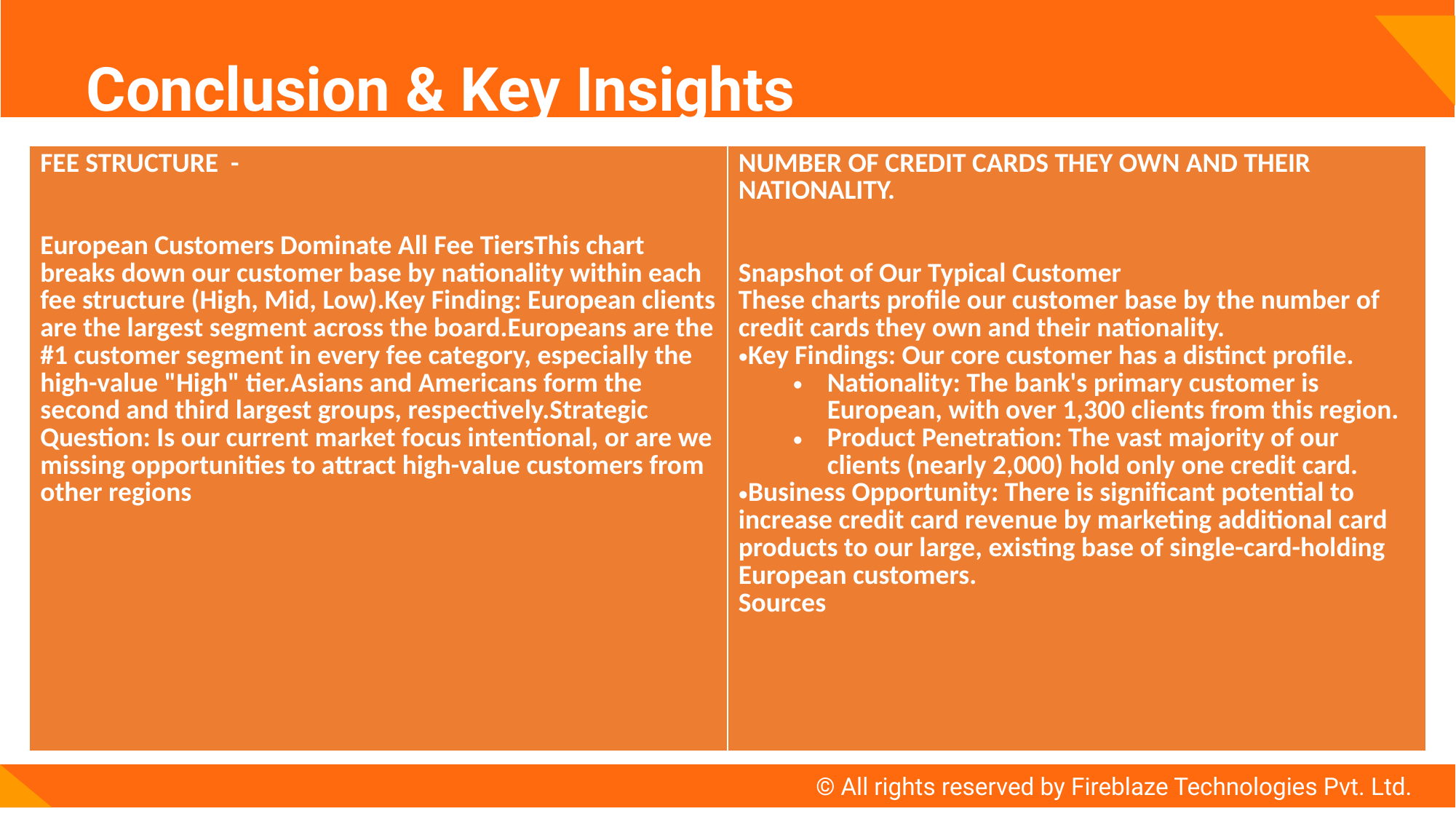

# Conclusion & Key Insights

| FEE STRUCTURE - European Customers Dominate All Fee TiersThis chart breaks down our customer base by nationality within each fee structure (High, Mid, Low).Key Finding: European clients are the largest segment across the board.Europeans are the #1 customer segment in every fee category, especially the high-value "High" tier.Asians and Americans form the second and third largest groups, respectively.Strategic Question: Is our current market focus intentional, or are we missing opportunities to attract high-value customers from other regions | NUMBER OF CREDIT CARDS THEY OWN AND THEIR NATIONALITY. Snapshot of Our Typical Customer These charts profile our customer base by the number of credit cards they own and their nationality. Key Findings: Our core customer has a distinct profile. Nationality: The bank's primary customer is European, with over 1,300 clients from this region. Product Penetration: The vast majority of our clients (nearly 2,000) hold only one credit card. Business Opportunity: There is significant potential to increase credit card revenue by marketing additional card products to our large, existing base of single-card-holding European customers. Sources |
| --- | --- |

© All rights reserved by Fireblaze Technologies Pvt. Ltd.